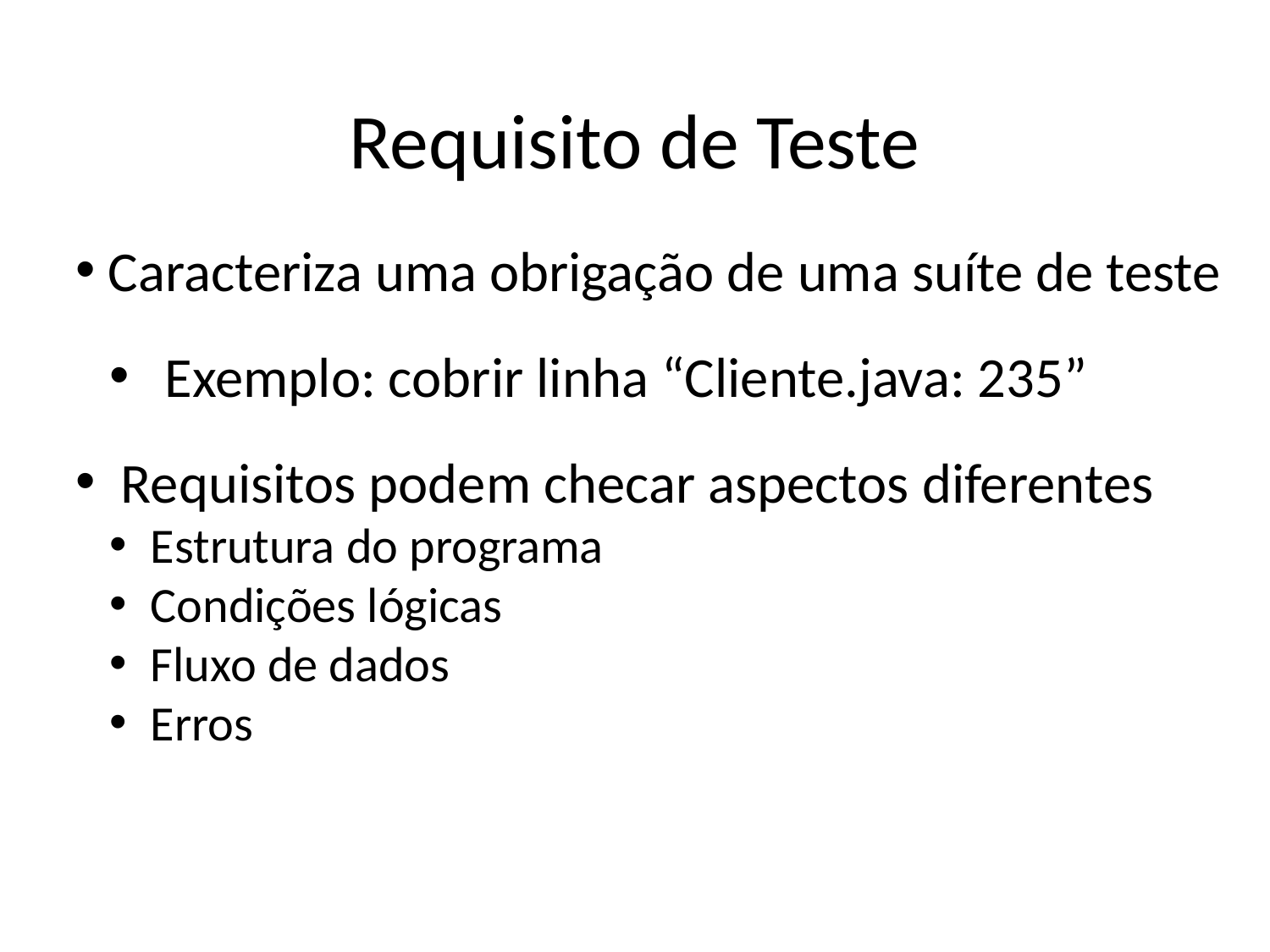

Requisito de Teste
 Caracteriza uma obrigação de uma suíte de teste

  Exemplo: cobrir linha “Cliente.java: 235”

  Requisitos podem checar aspectos diferentes
 Estrutura do programa
 Condições lógicas
 Fluxo de dados
 Erros